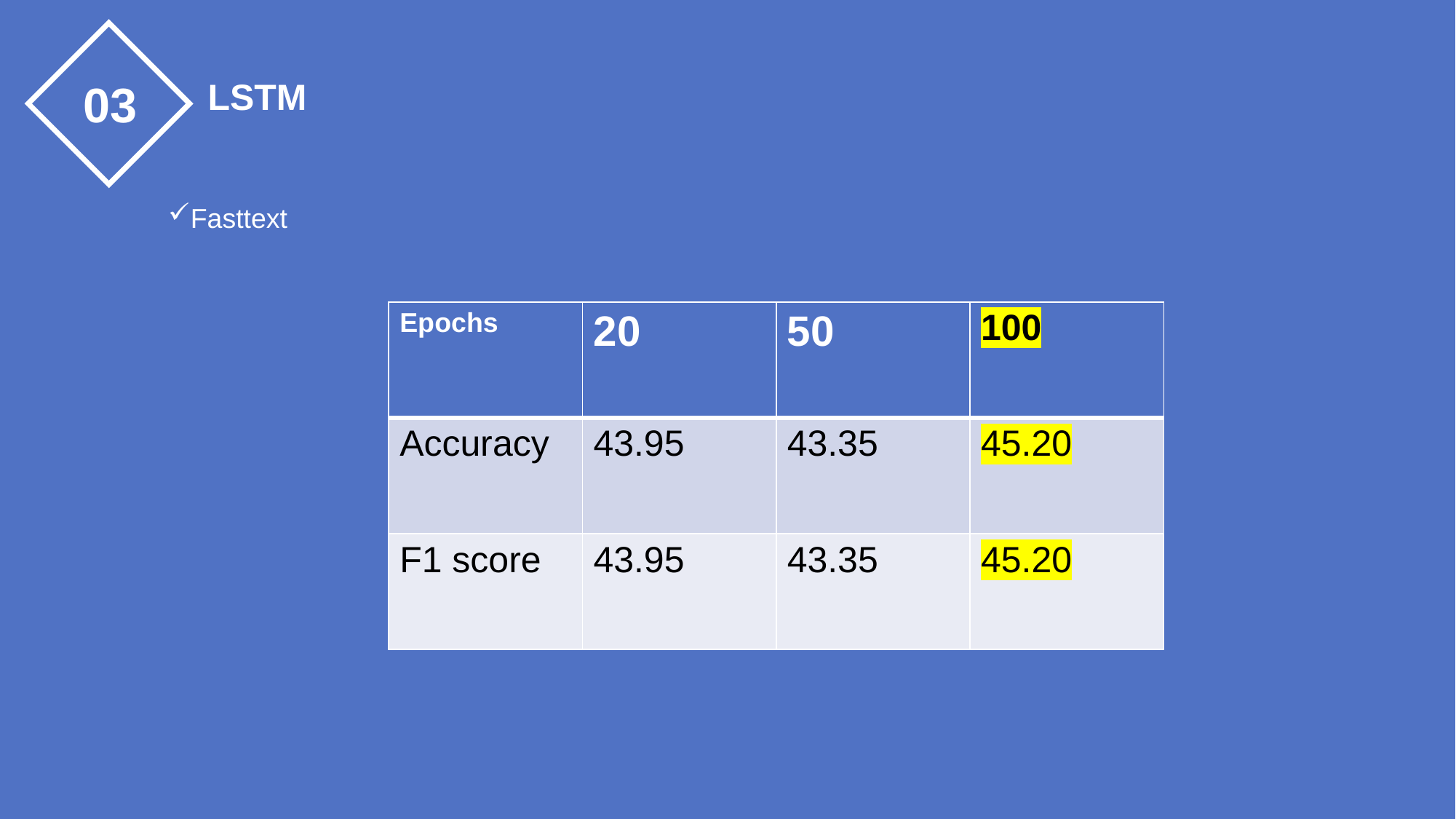

03
LSTM
Fasttext

| Epochs | 20 | 50 | 100 |
| --- | --- | --- | --- |
| Accuracy | 43.95 | 43.35 | 45.20 |
| F1 score | 43.95 | 43.35 | 45.20 |